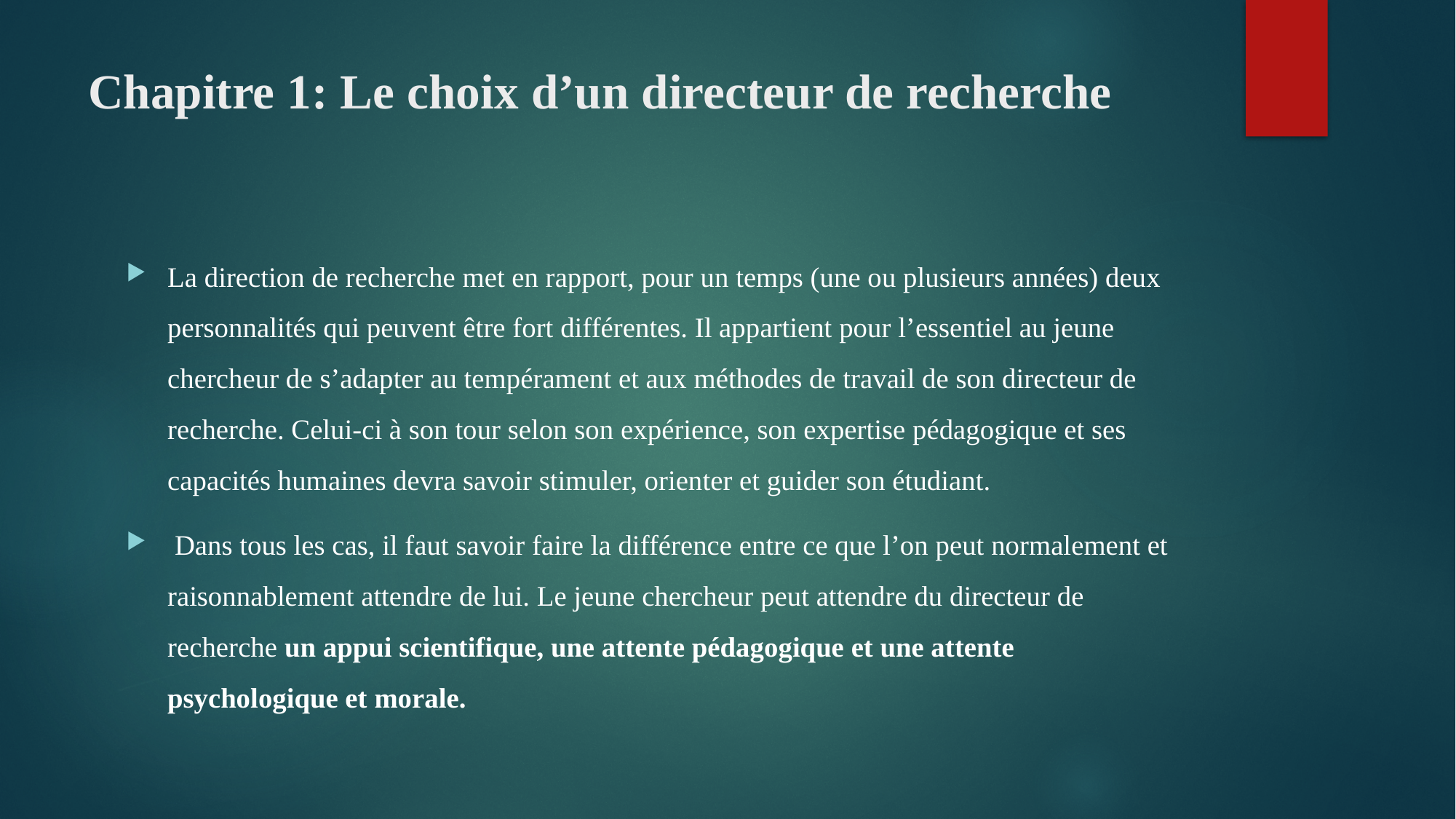

# Chapitre 1: Le choix d’un directeur de recherche
La direction de recherche met en rapport, pour un temps (une ou plusieurs années) deux personnalités qui peuvent être fort différentes. Il appartient pour l’essentiel au jeune chercheur de s’adapter au tempérament et aux méthodes de travail de son directeur de recherche. Celui-ci à son tour selon son expérience, son expertise pédagogique et ses capacités humaines devra savoir stimuler, orienter et guider son étudiant.
 Dans tous les cas, il faut savoir faire la différence entre ce que l’on peut normalement et raisonnablement attendre de lui. Le jeune chercheur peut attendre du directeur de recherche un appui scientifique, une attente pédagogique et une attente psychologique et morale.